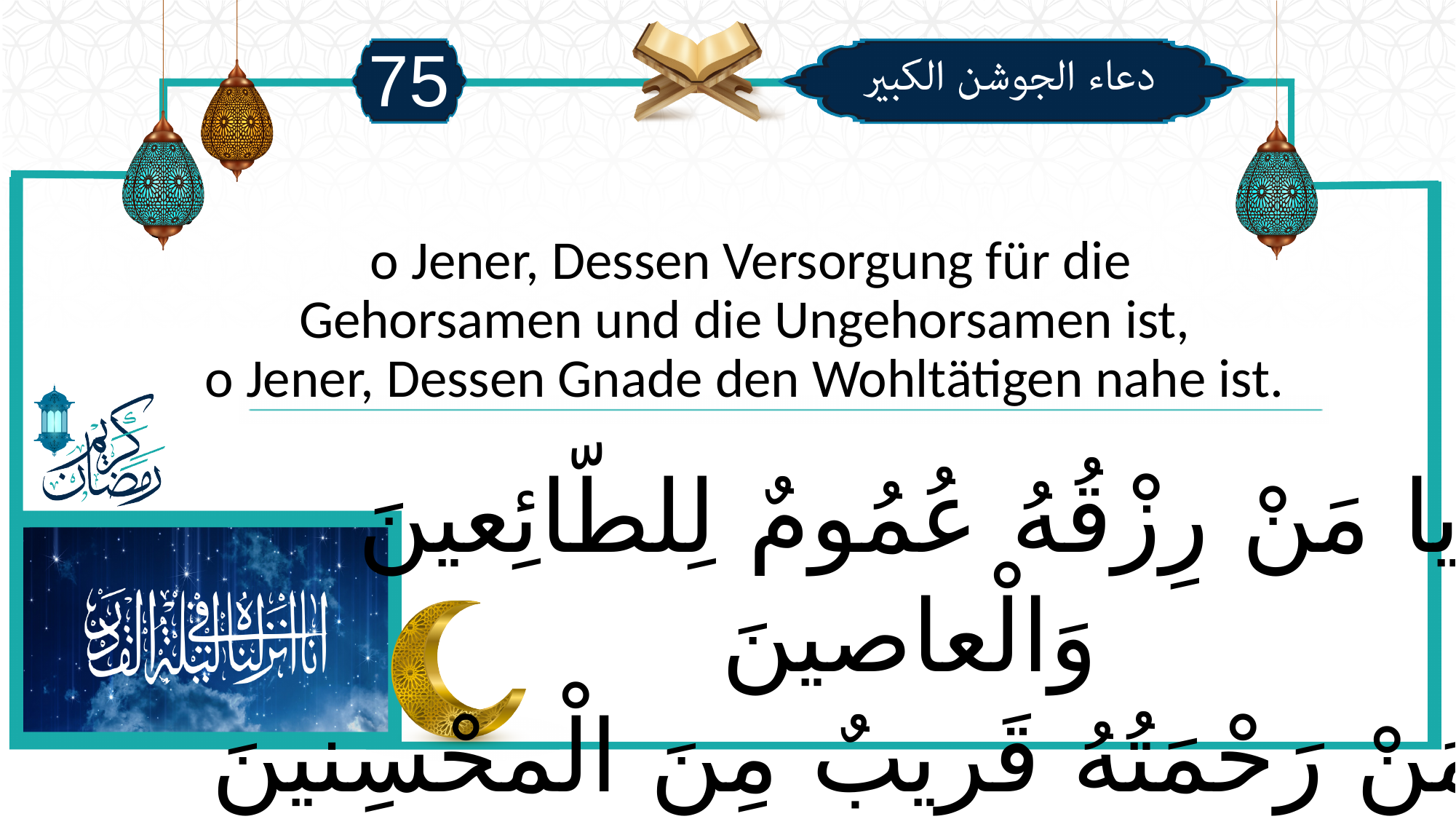

75
 o Jener, Dessen Versorgung für die
Gehorsamen und die Ungehorsamen ist,
o Jener, Dessen Gnade den Wohltätigen nahe ist.
يا مَنْ رِزْقُهُ عُمُومٌ لِلطّائِعينَ وَالْعاصينَ
يا مَنْ رَحْمَتُهُ قَريبٌ مِنَ الْمحْسِنينَ